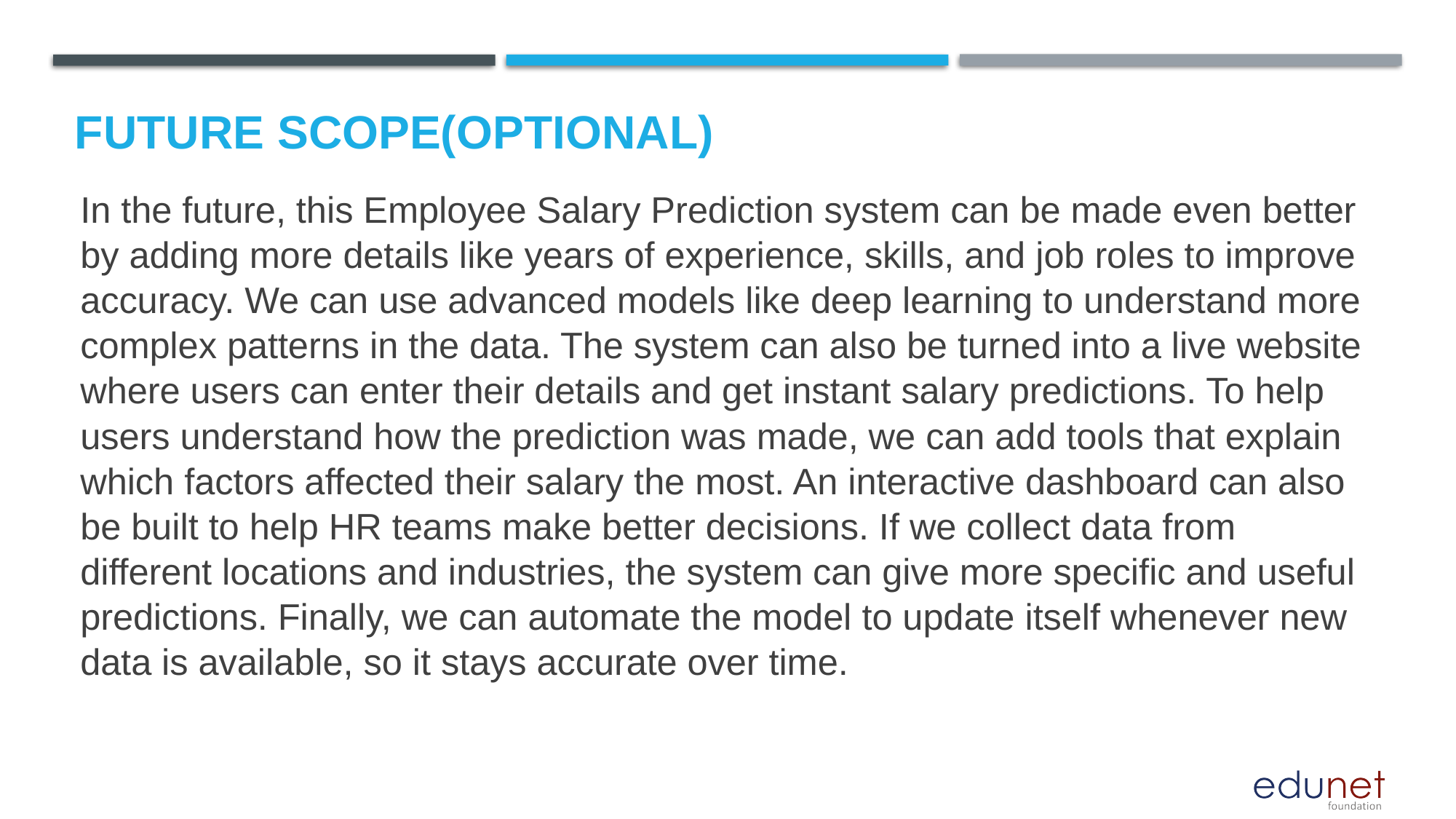

Future scope(Optional)
In the future, this Employee Salary Prediction system can be made even better by adding more details like years of experience, skills, and job roles to improve accuracy. We can use advanced models like deep learning to understand more complex patterns in the data. The system can also be turned into a live website where users can enter their details and get instant salary predictions. To help users understand how the prediction was made, we can add tools that explain which factors affected their salary the most. An interactive dashboard can also be built to help HR teams make better decisions. If we collect data from different locations and industries, the system can give more specific and useful predictions. Finally, we can automate the model to update itself whenever new data is available, so it stays accurate over time.